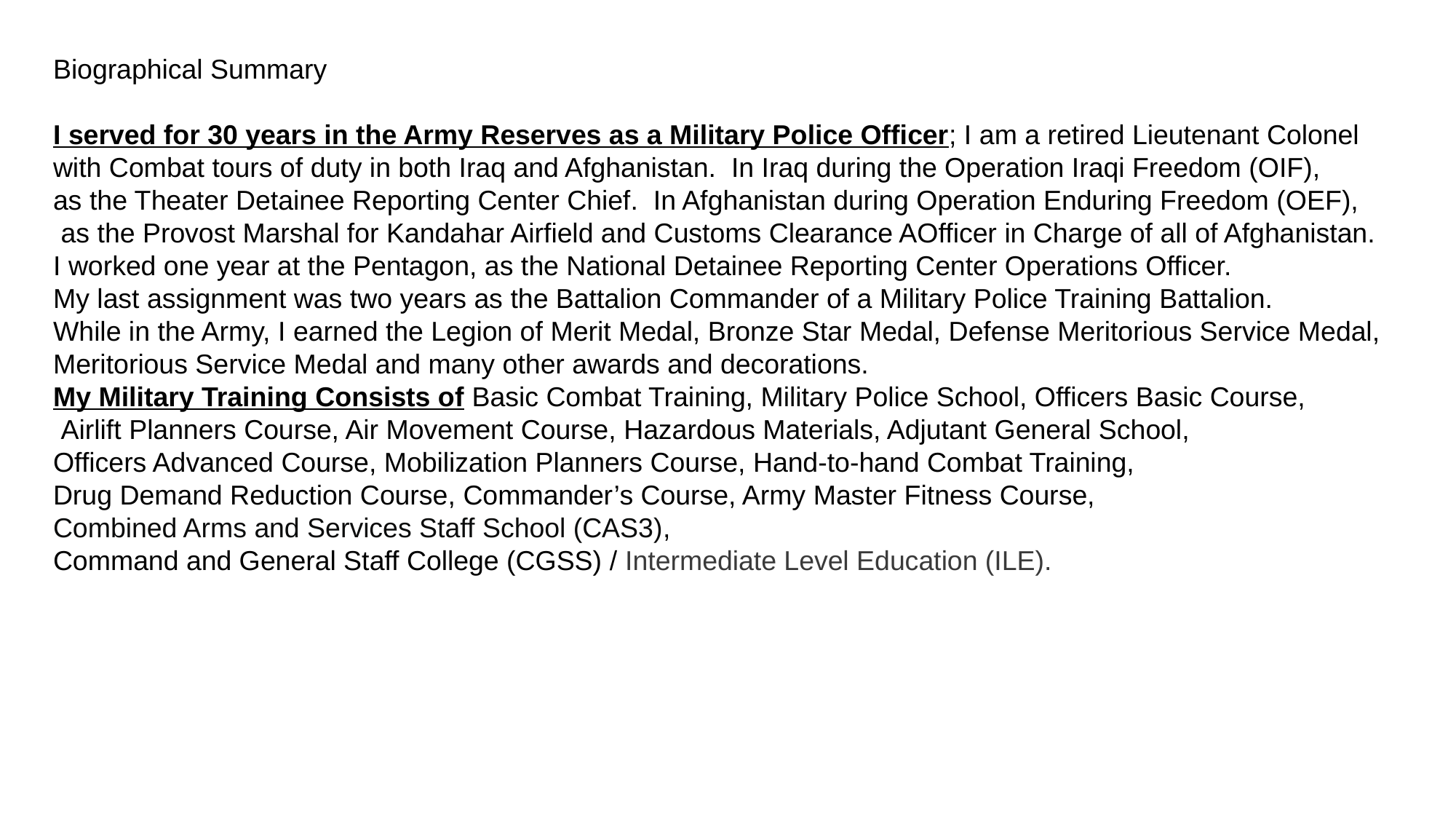

Biographical Summary

I served for 30 years in the Army Reserves as a Military Police Officer; I am a retired Lieutenant Colonel
with Combat tours of duty in both Iraq and Afghanistan.  In Iraq during the Operation Iraqi Freedom (OIF),
as the Theater Detainee Reporting Center Chief.  In Afghanistan during Operation Enduring Freedom (OEF),
 as the Provost Marshal for Kandahar Airfield and Customs Clearance AOfficer in Charge of all of Afghanistan.
I worked one year at the Pentagon, as the National Detainee Reporting Center Operations Officer.
My last assignment was two years as the Battalion Commander of a Military Police Training Battalion.
While in the Army, I earned the Legion of Merit Medal, Bronze Star Medal, Defense Meritorious Service Medal,
Meritorious Service Medal and many other awards and decorations.
My Military Training Consists of Basic Combat Training, Military Police School, Officers Basic Course,
 Airlift Planners Course, Air Movement Course, Hazardous Materials, Adjutant General School,
Officers Advanced Course, Mobilization Planners Course, Hand-to-hand Combat Training,
Drug Demand Reduction Course, Commander’s Course, Army Master Fitness Course,
Combined Arms and Services Staff School (CAS3),
Command and General Staff College (CGSS) / Intermediate Level Education (ILE).